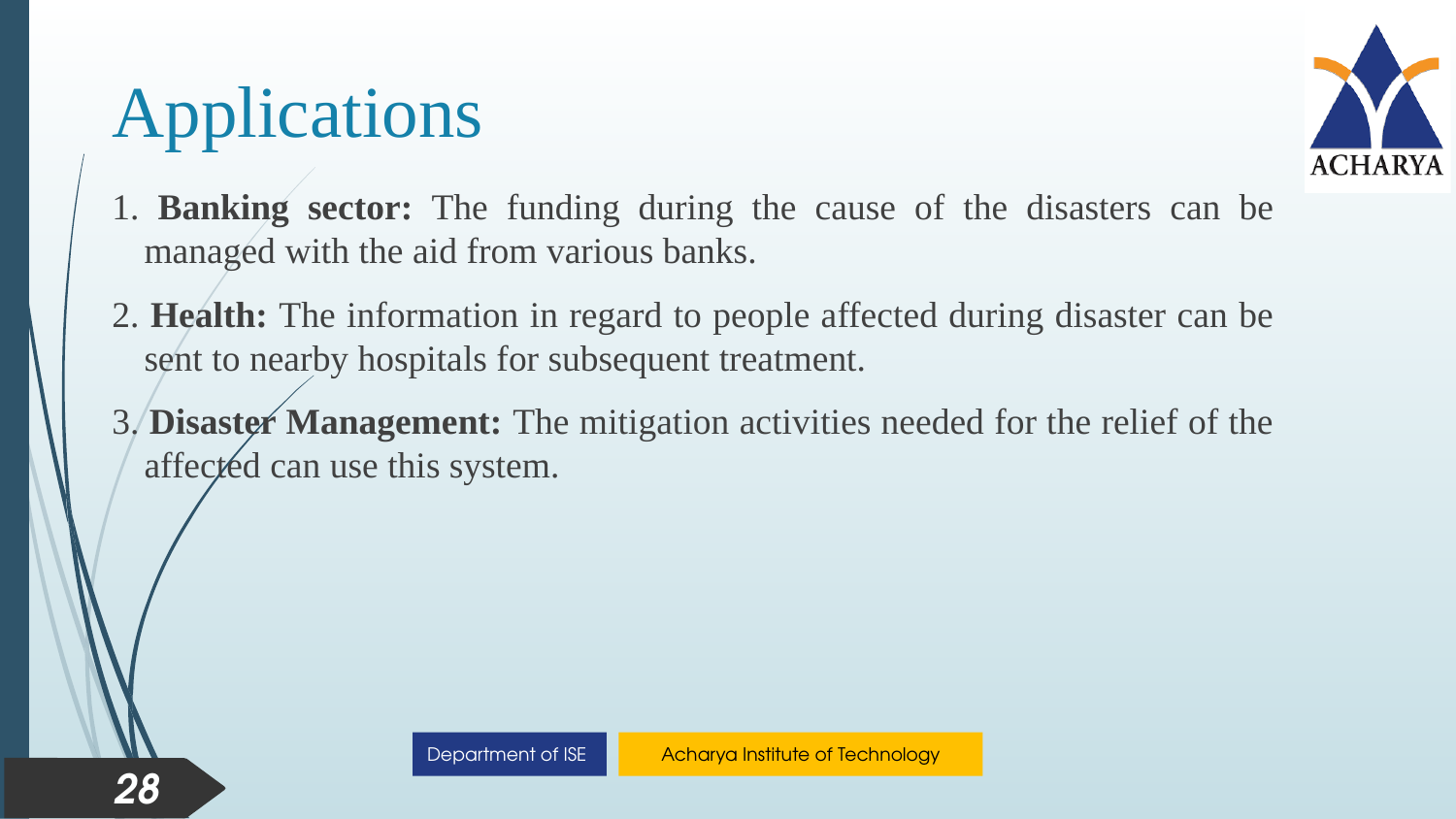

Applications
1. Banking sector: The funding during the cause of the disasters can be managed with the aid from various banks.
2. Health: The information in regard to people affected during disaster can be sent to nearby hospitals for subsequent treatment.
3. Disaster Management: The mitigation activities needed for the relief of the affected can use this system.

28